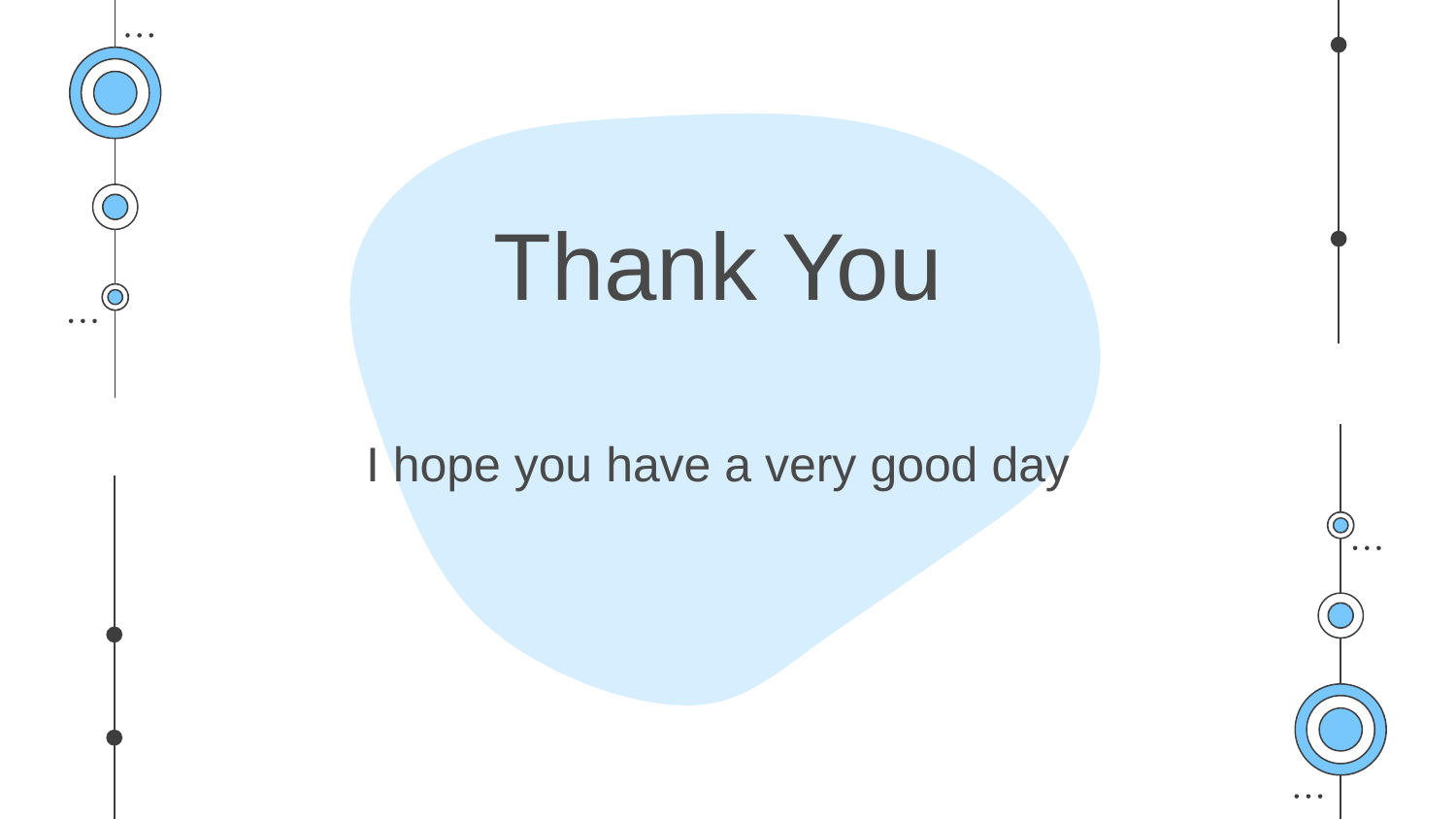

# Thank You I hope you have a very good day